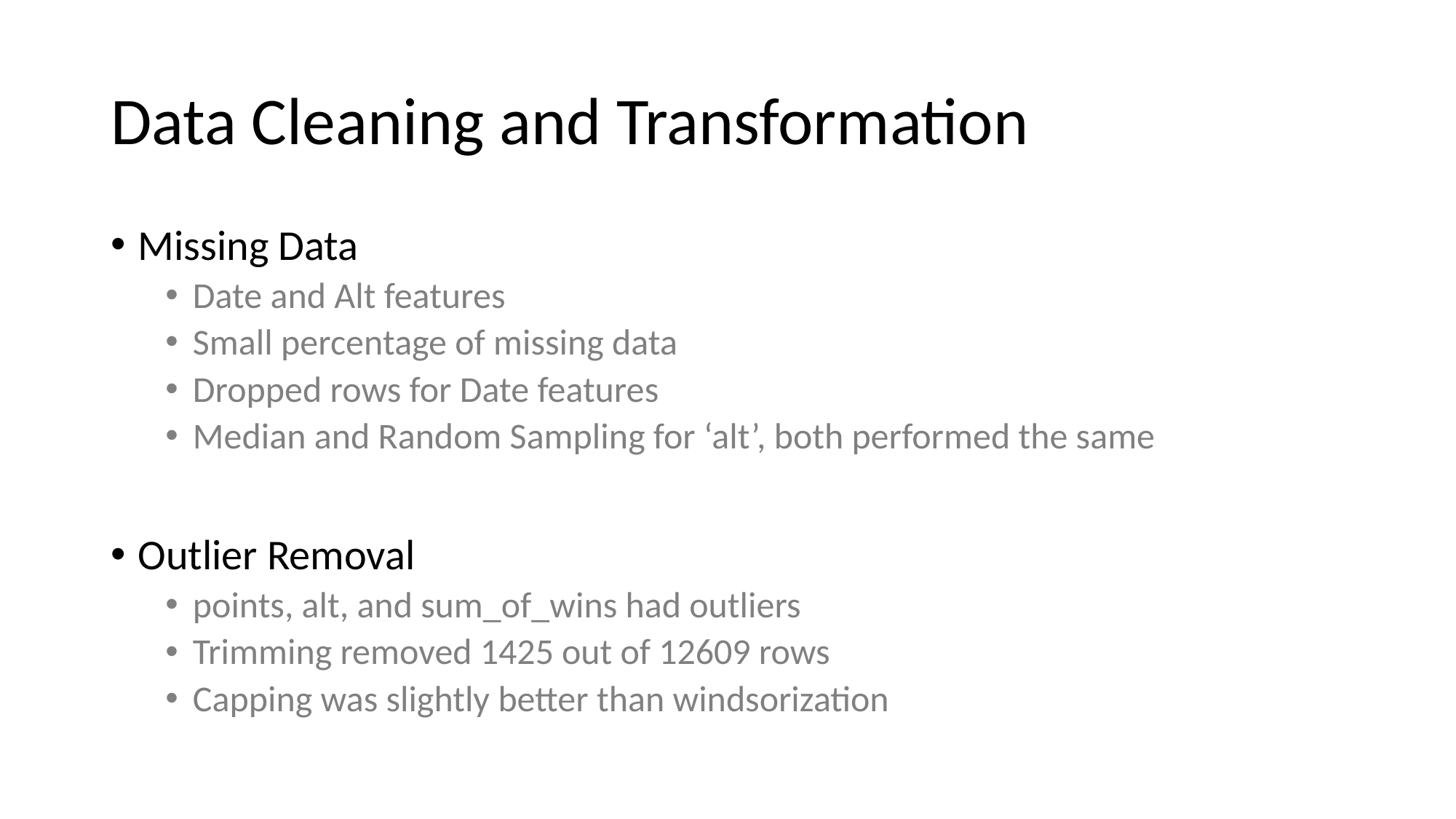

# Data Cleaning and Transformation
Missing Data
Date and Alt features
Small percentage of missing data
Dropped rows for Date features
Median and Random Sampling for ‘alt’, both performed the same

Outlier Removal
points, alt, and sum_of_wins had outliers
Trimming removed 1425 out of 12609 rows
Capping was slightly better than windsorization